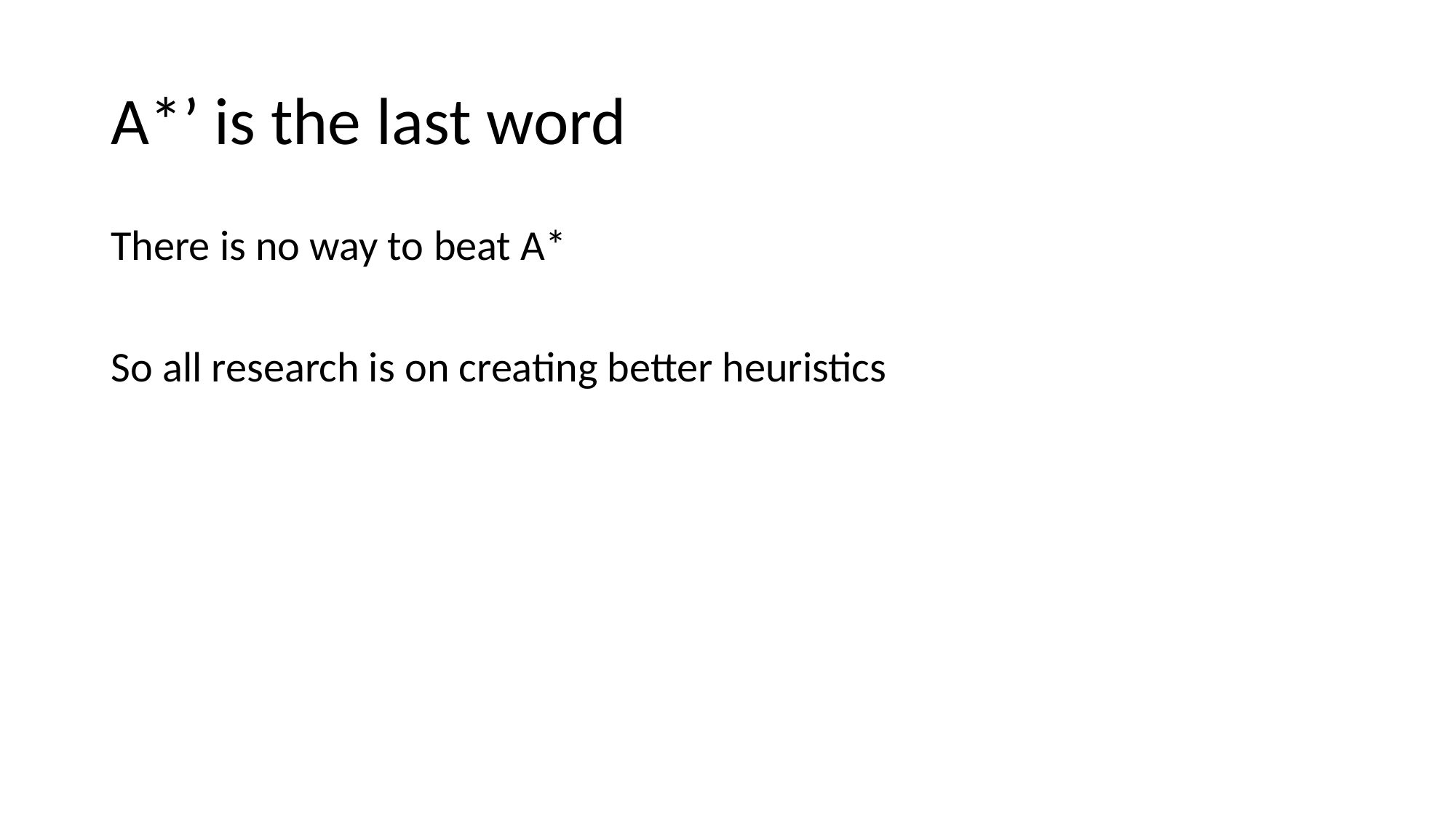

# A*’ is the last word
There is no way to beat A*

So all research is on creating better heuristics